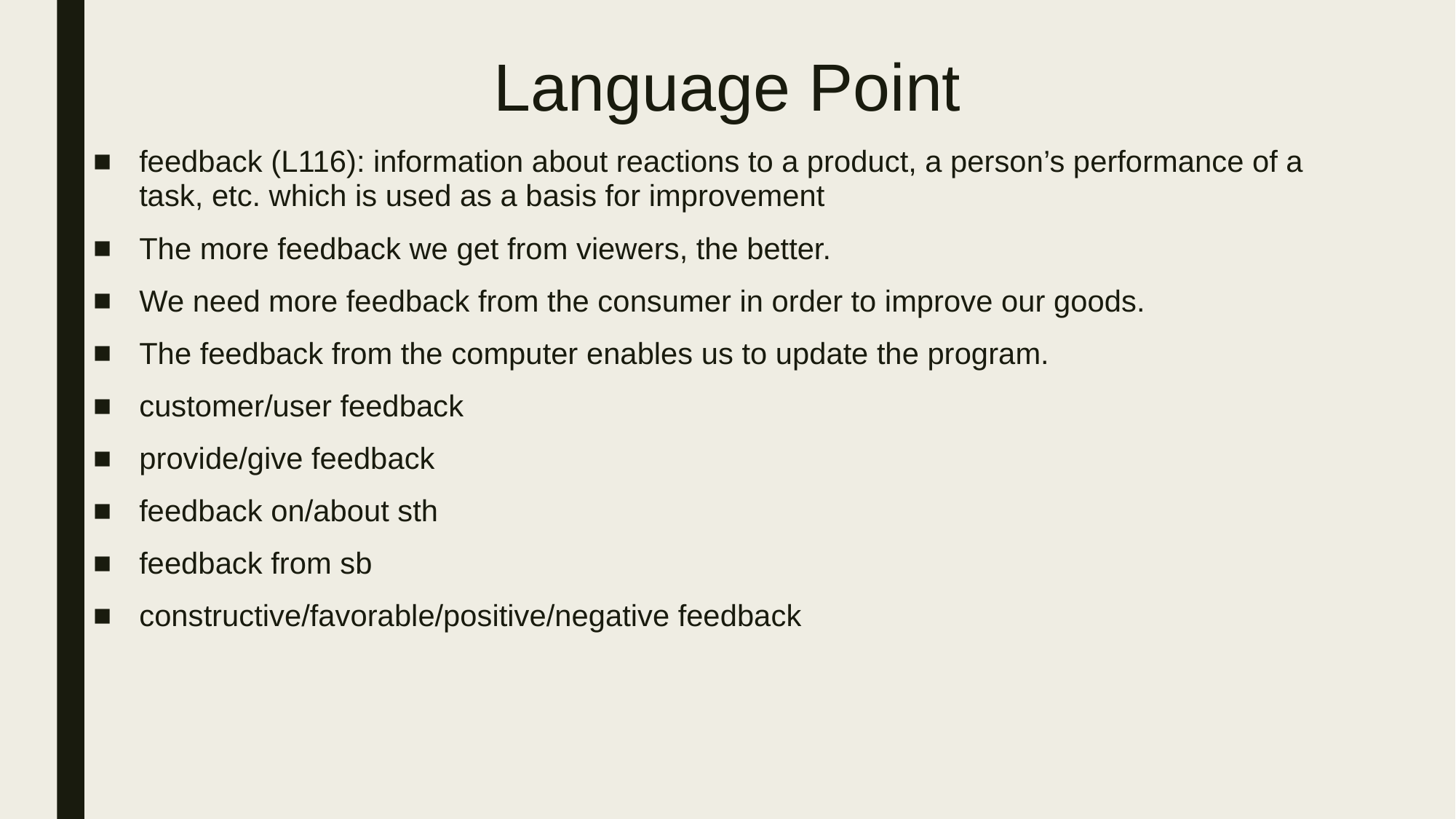

# Language Point
feedback (L116): information about reactions to a product, a person’s performance of a task, etc. which is used as a basis for improvement
The more feedback we get from viewers, the better.
We need more feedback from the consumer in order to improve our goods.
The feedback from the computer enables us to update the program.
customer/user feedback
provide/give feedback
feedback on/about sth
feedback from sb
constructive/favorable/positive/negative feedback